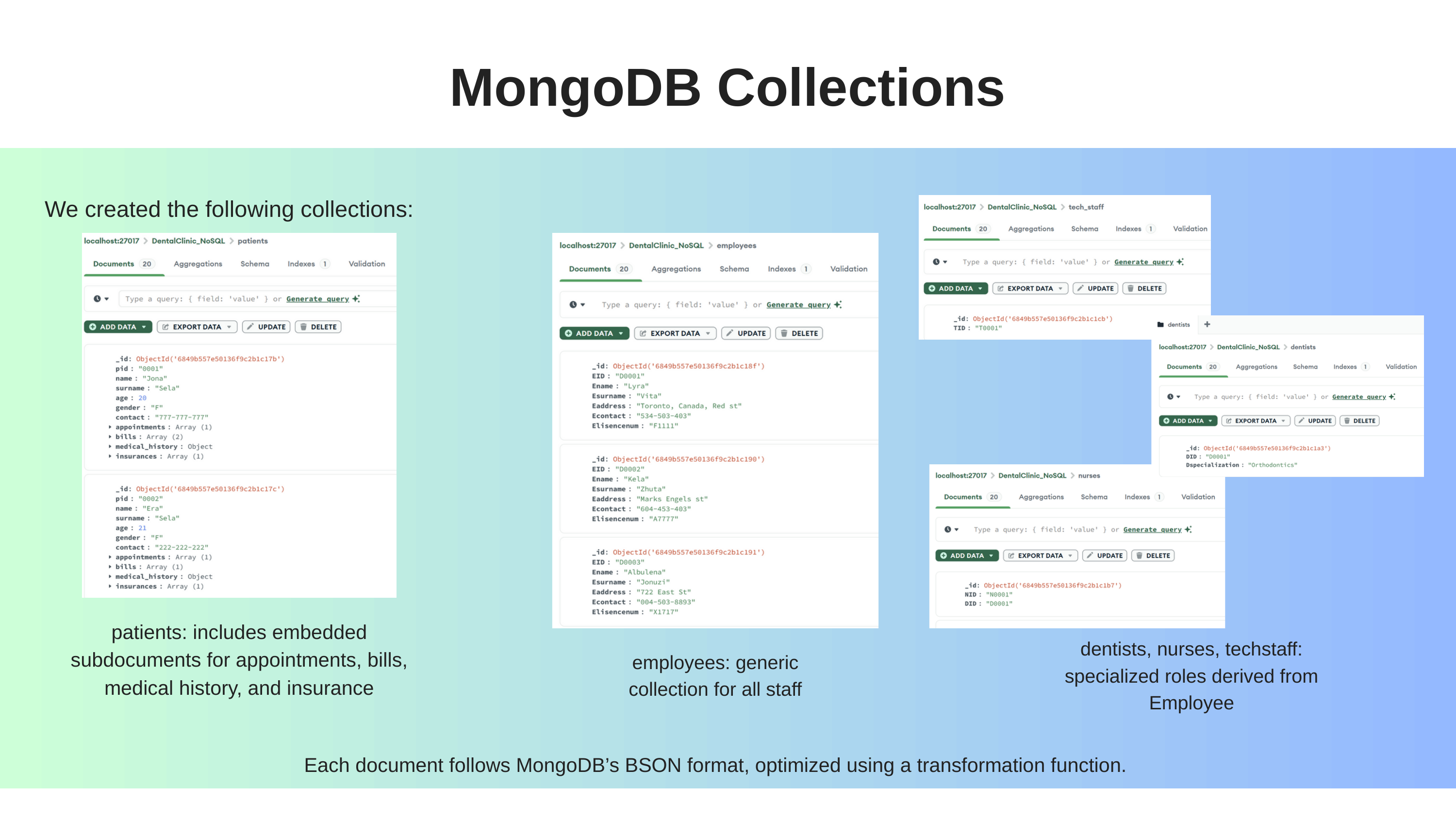

MongoDB Collections

We created the following collections:

patients: includes embedded subdocuments for appointments, bills, medical history, and insurance
dentists, nurses, techstaff: specialized roles derived from Employee
employees: generic collection for all staff
Each document follows MongoDB’s BSON format, optimized using a transformation function.